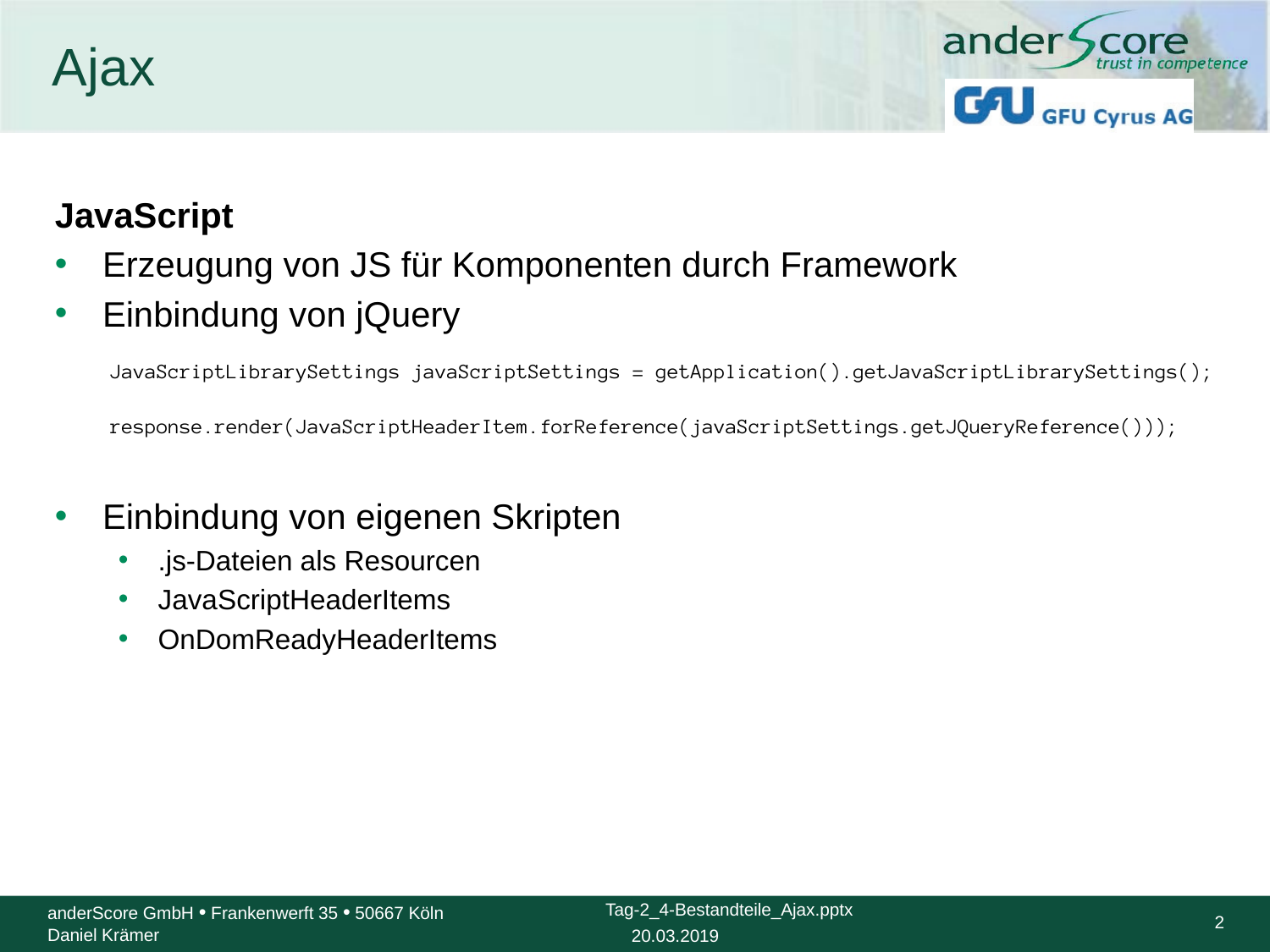

# Ajax
JavaScript
Erzeugung von JS für Komponenten durch Framework
Einbindung von jQuery

JavaScriptLibrarySettings javaScriptSettings = getApplication().getJavaScriptLibrarySettings();
response.render(JavaScriptHeaderItem.forReference(javaScriptSettings.getJQueryReference()));

Einbindung von eigenen Skripten
.js-Dateien als Resourcen
JavaScriptHeaderItems
OnDomReadyHeaderItems